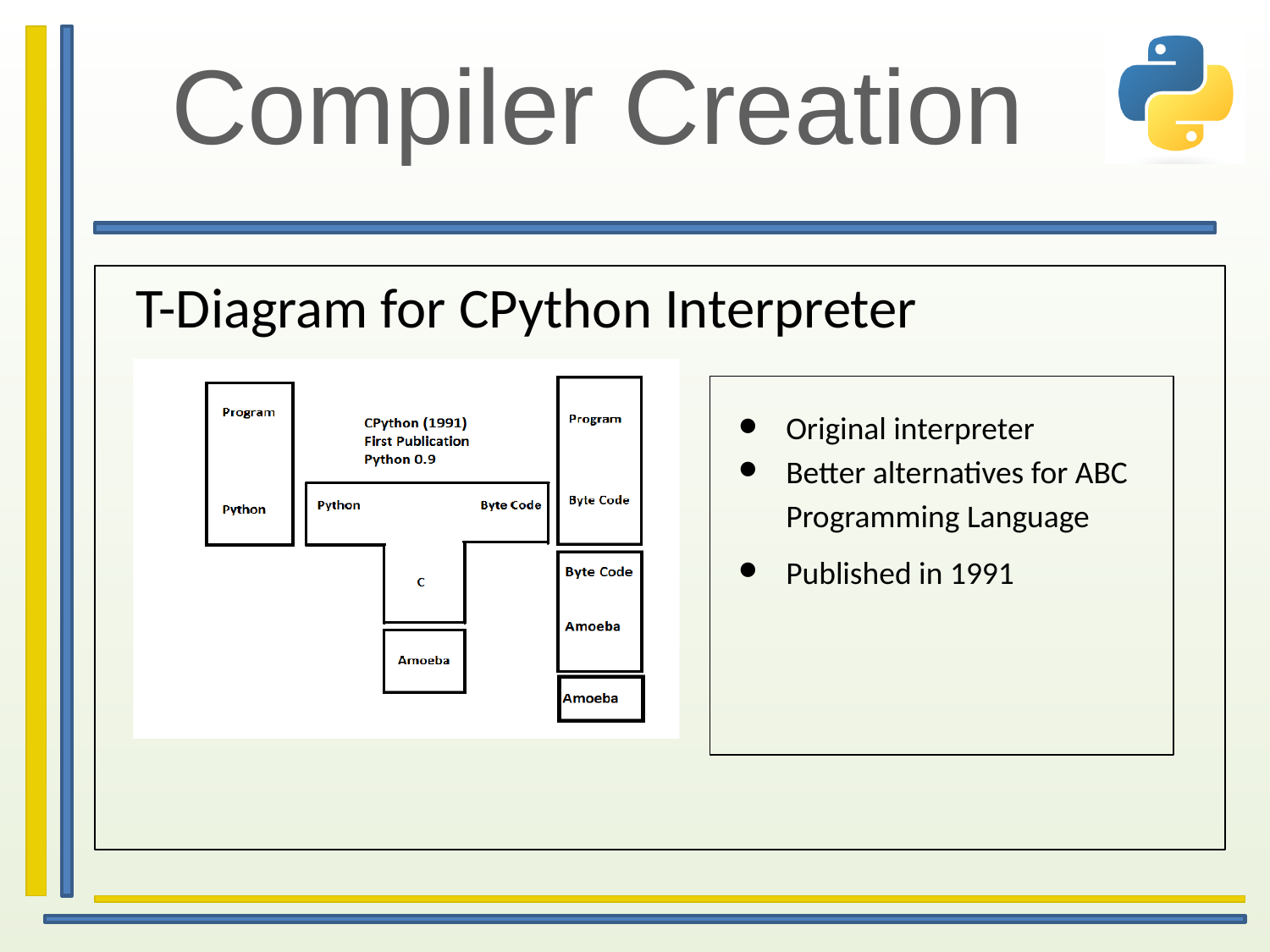

# Compiler Creation

T-Diagram for CPython Interpreter

Original interpreter
Better alternatives for ABC Programming Language
Published in 1991